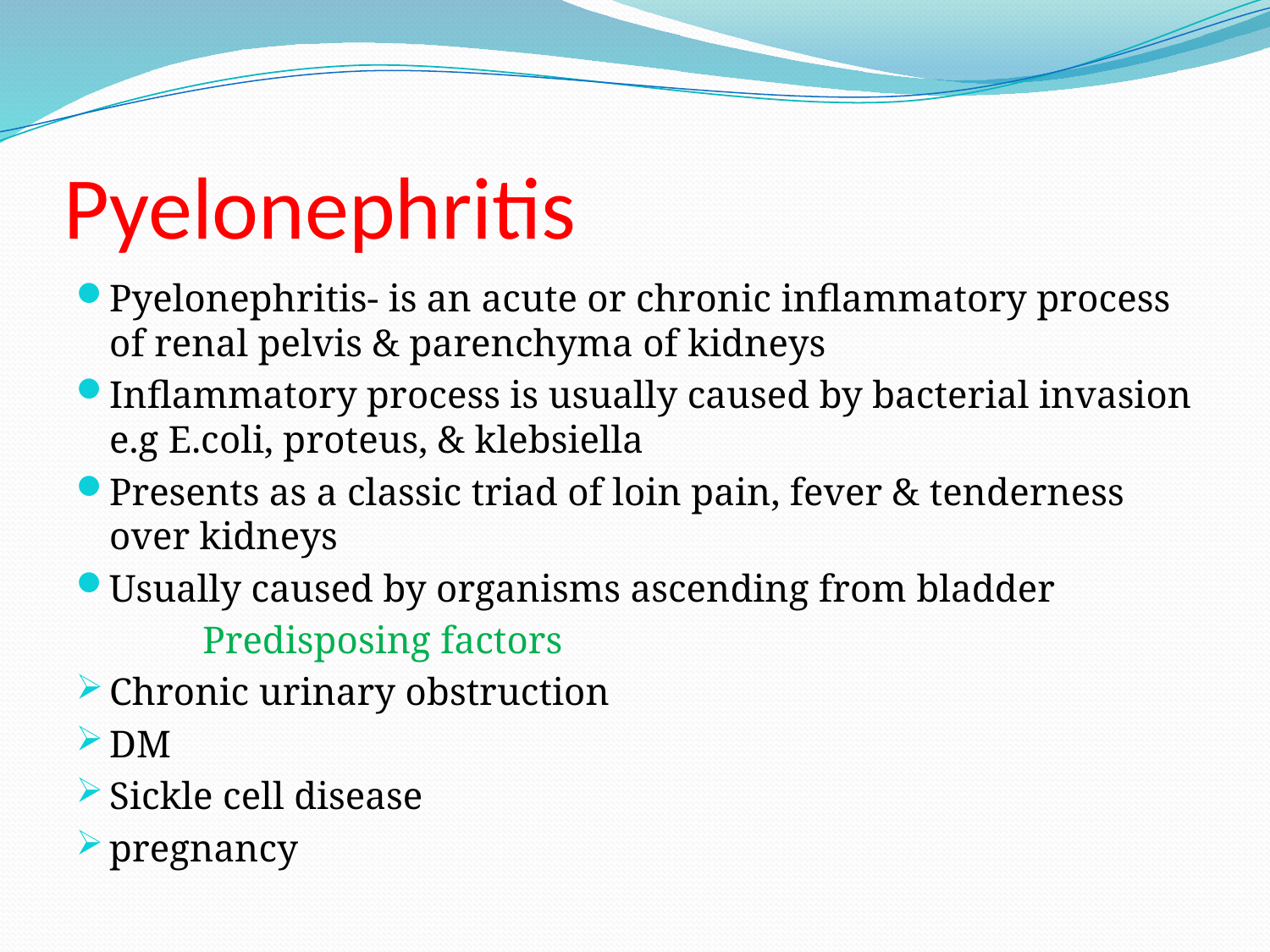

# Pyelonephritis
Pyelonephritis- is an acute or chronic inflammatory process of renal pelvis & parenchyma of kidneys
Inflammatory process is usually caused by bacterial invasion e.g E.coli, proteus, & klebsiella
Presents as a classic triad of loin pain, fever & tenderness over kidneys
Usually caused by organisms ascending from bladder
             Predisposing factors
Chronic urinary obstruction
DM
Sickle cell disease
pregnancy